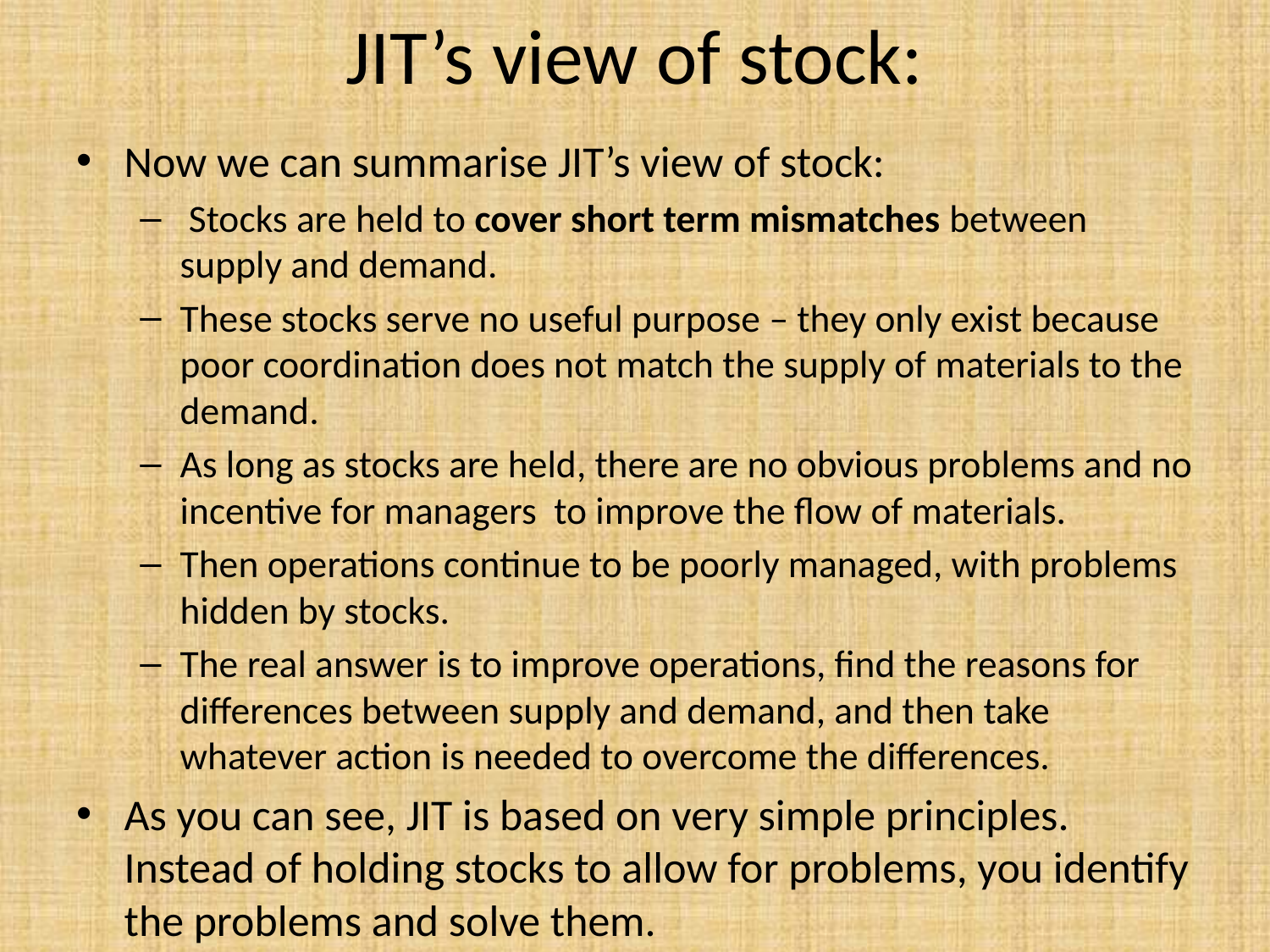

# JIT’s view of stock:
Now we can summarise JIT’s view of stock:
 Stocks are held to cover short term mismatches between supply and demand.
These stocks serve no useful purpose – they only exist because poor coordination does not match the supply of materials to the demand.
As long as stocks are held, there are no obvious problems and no incentive for managers  to improve the ﬂow of materials.
Then operations continue to be poorly managed, with problems hidden by stocks.
The real answer is to improve operations, ﬁnd the reasons for differences between supply and demand, and then take whatever action is needed to overcome the differences.
As you can see, JIT is based on very simple principles. Instead of holding stocks to allow for problems, you identify the problems and solve them.